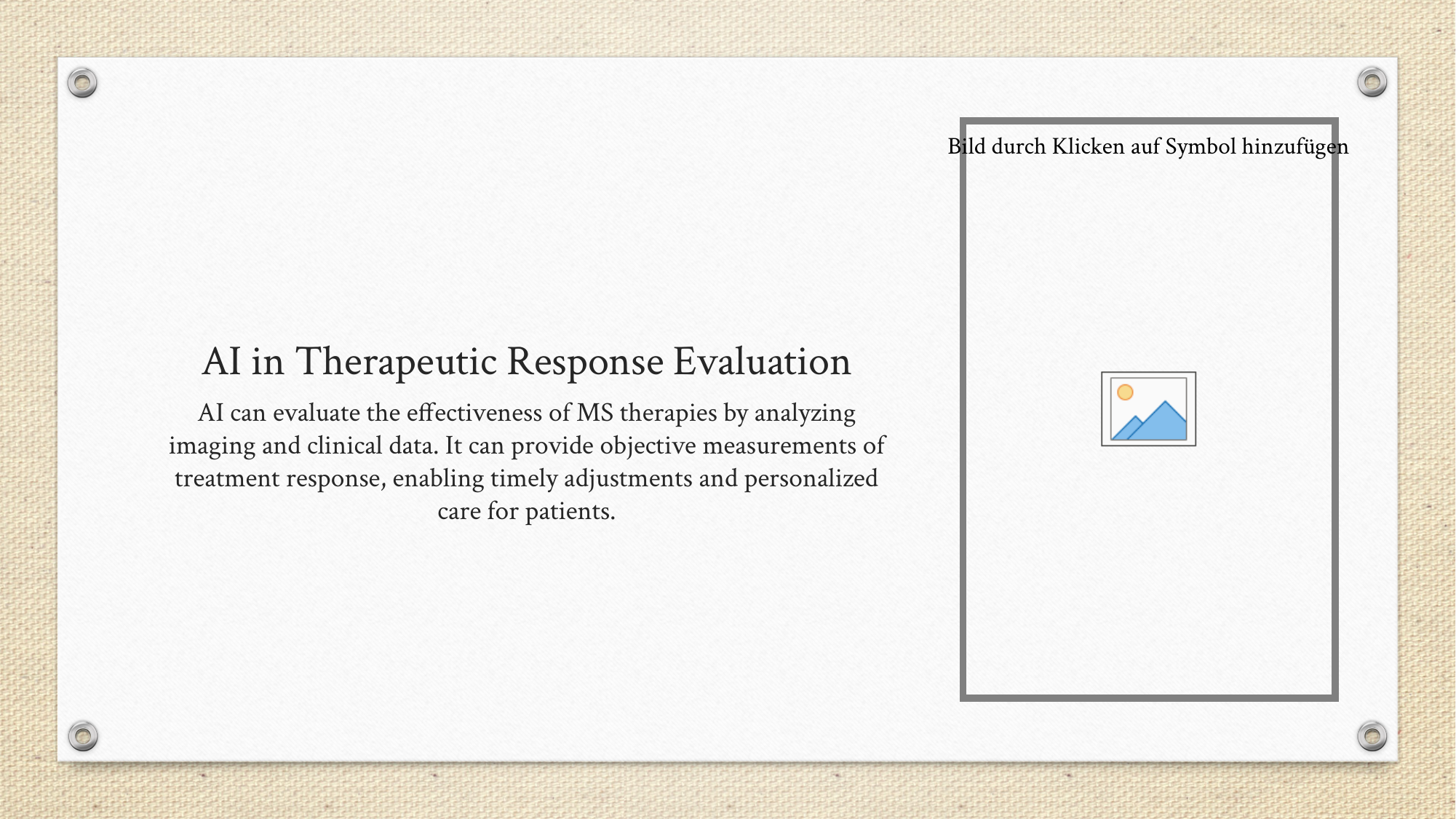

# AI in Therapeutic Response Evaluation
AI can evaluate the effectiveness of MS therapies by analyzing imaging and clinical data. It can provide objective measurements of treatment response, enabling timely adjustments and personalized care for patients.